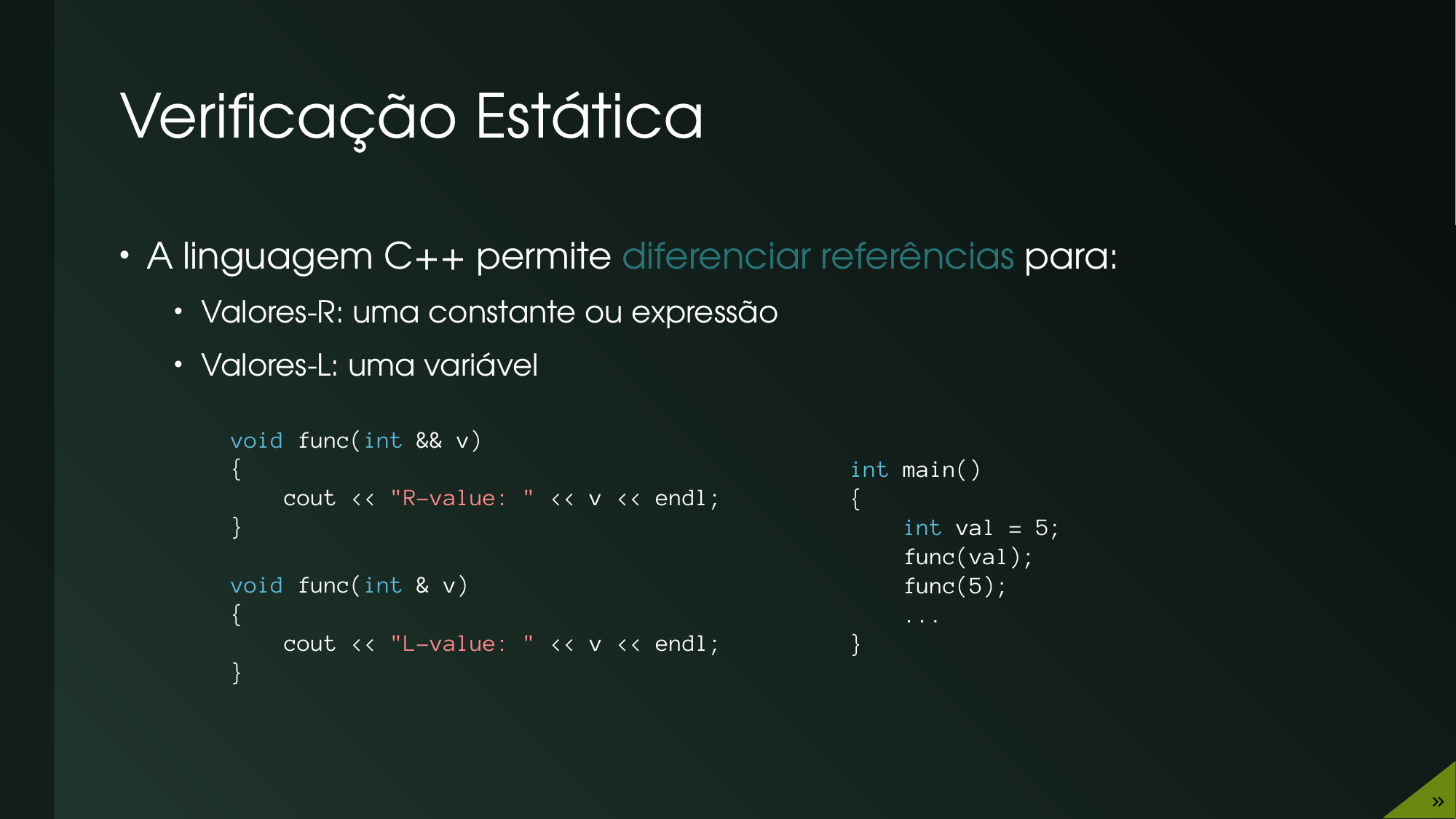

# Verificação Estática
A linguagem C++ permite diferenciar referências para:
Valores-R: uma constante ou expressão
Valores-L: uma variável
void func(int && v)
{
    cout << "R-value: " << v << endl;
}

void func(int & v)
{
    cout << "L-value: " << v << endl;
}
int main()
{
    int val = 5;
    func(val);
    func(5);
    ...
}

»